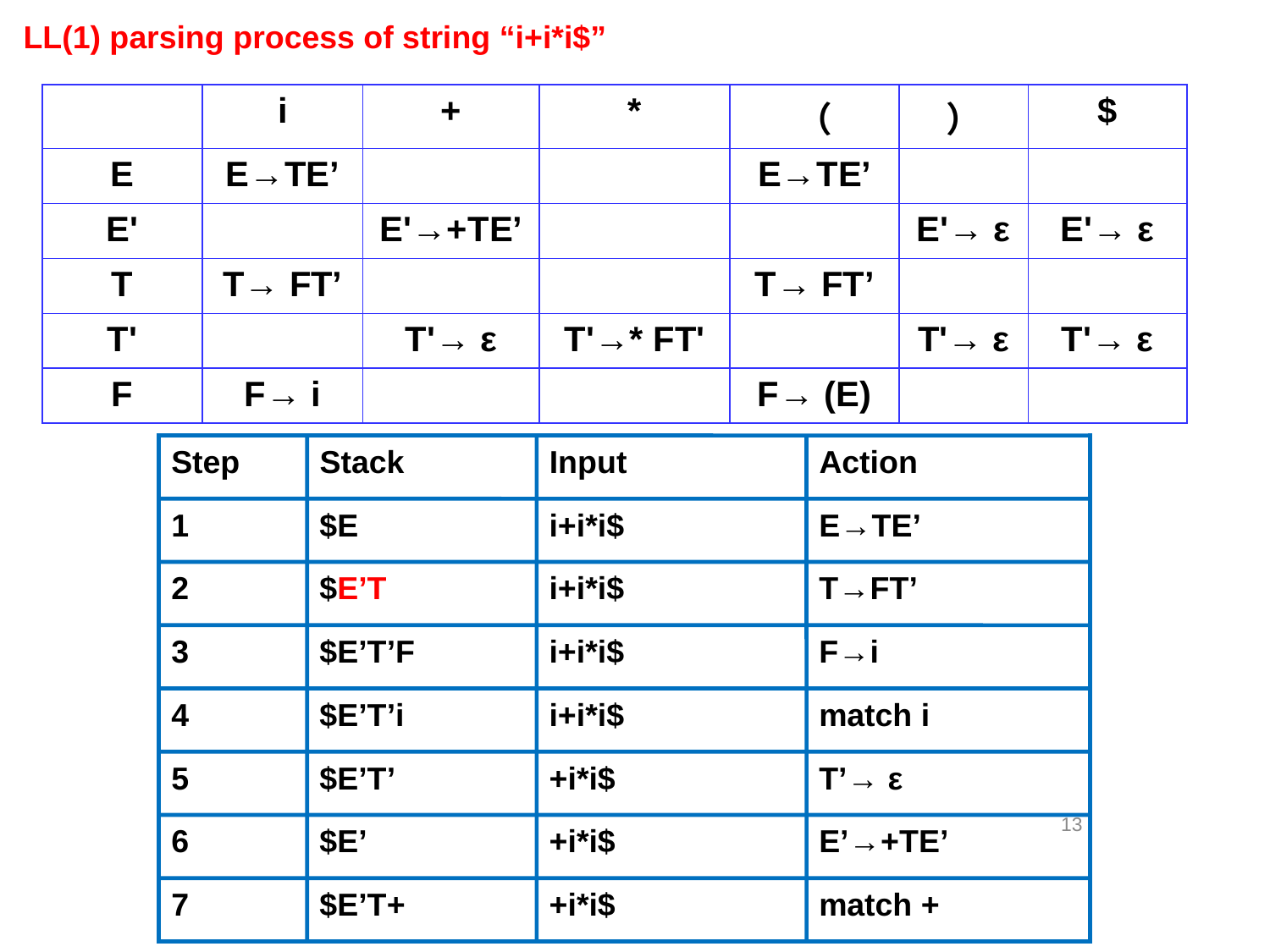

LL(1) parsing process of string “i+i*i$”
|  | i | + | \* | （ | ） | $ |
| --- | --- | --- | --- | --- | --- | --- |
| E | E→TE’ |  |  | E→TE’ |  |  |
| E' |  | E'→+TE’ |  |  | E'→ ε | E'→ ε |
| T | T→ FT’ |  |  | T→ FT’ |  |  |
| T' |  | T'→ ε | T'→\* FT' |  | T'→ ε | T'→ ε |
| F | F→ i |  |  | F→ (E) |  |  |
Step

Stack

Input

Action

1

$E
i+i*i$
E→TE’
2

$E’T
i+i*i$
T→FT’
3

$E’T’F
i+i*i$
F→i
4

$E’T’i
i+i*i$
match i
5

$E’T’
+i*i$
T’→ ε
13
6

$E’
+i*i$
E’→+TE’
7

$E’T+
+i*i$
match +